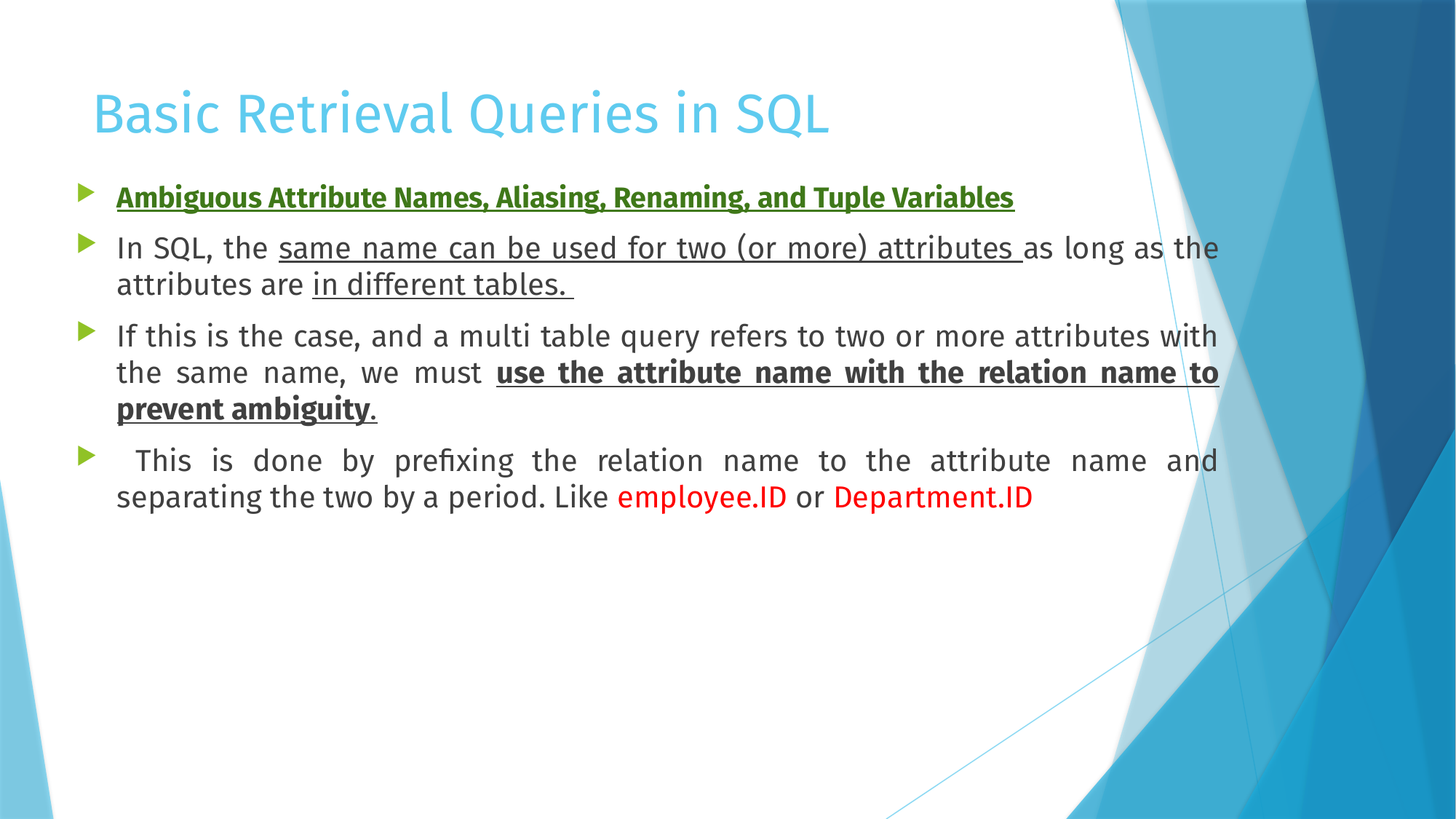

# Basic Retrieval Queries in SQL
Ambiguous Attribute Names, Aliasing, Renaming, and Tuple Variables
In SQL, the same name can be used for two (or more) attributes as long as the attributes are in different tables.
If this is the case, and a multi table query refers to two or more attributes with the same name, we must use the attribute name with the relation name to prevent ambiguity.
 This is done by prefixing the relation name to the attribute name and separating the two by a period. Like employee.ID or Department.ID